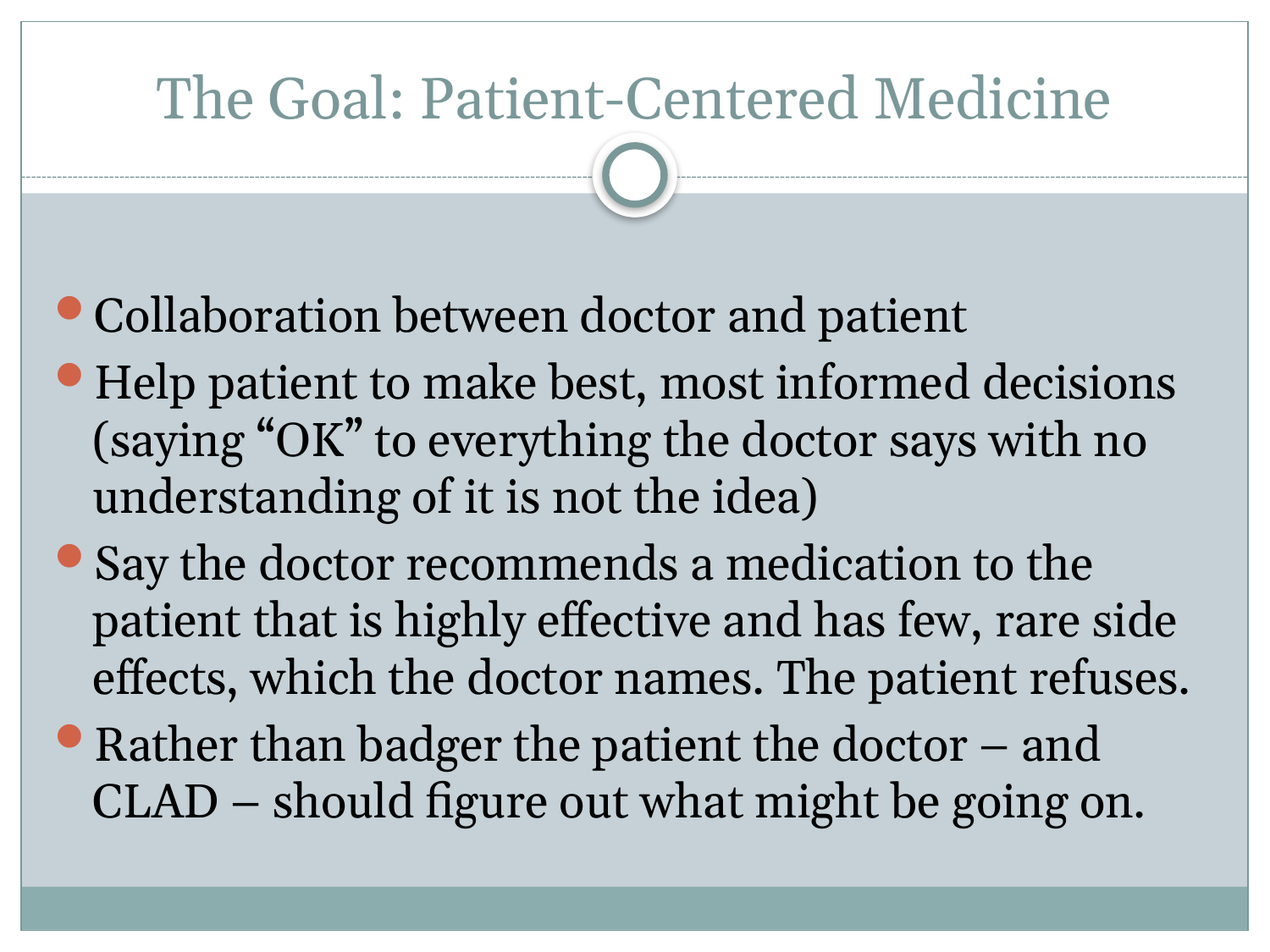

# The Goal: Patient-Centered Medicine

Collaboration between doctor and patient
Help patient to make best, most informed decisions (saying “OK” to everything the doctor says with no understanding of it is not the idea)
Say the doctor recommends a medication to the patient that is highly effective and has few, rare side effects, which the doctor names. The patient refuses.
Rather than badger the patient the doctor – and CLAD – should figure out what might be going on.